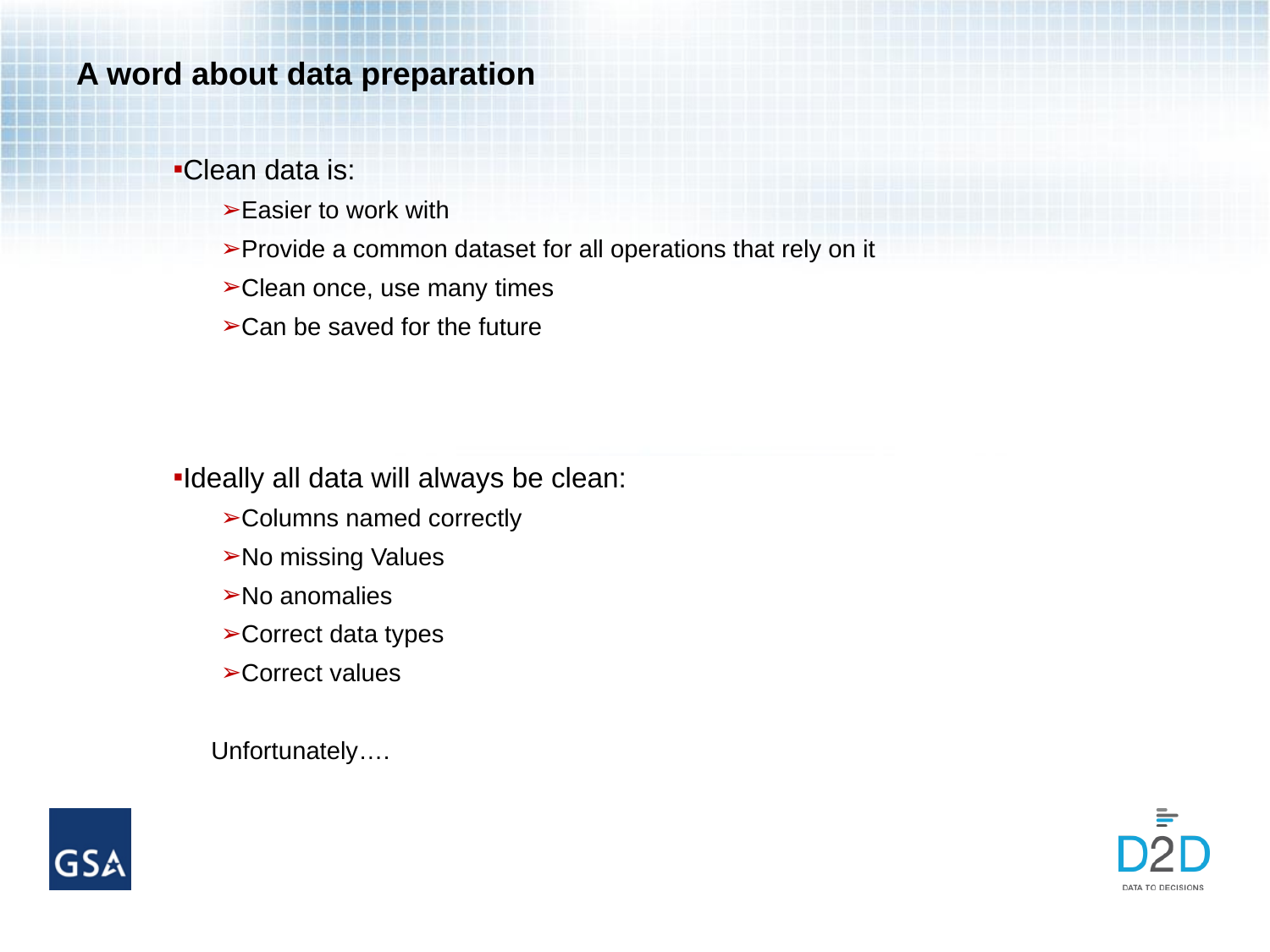

# A word about data preparation
Clean data is:
Easier to work with
Provide a common dataset for all operations that rely on it
Clean once, use many times
Can be saved for the future

Ideally all data will always be clean:
Columns named correctly
No missing Values
No anomalies
Correct data types
Correct values

Unfortunately….